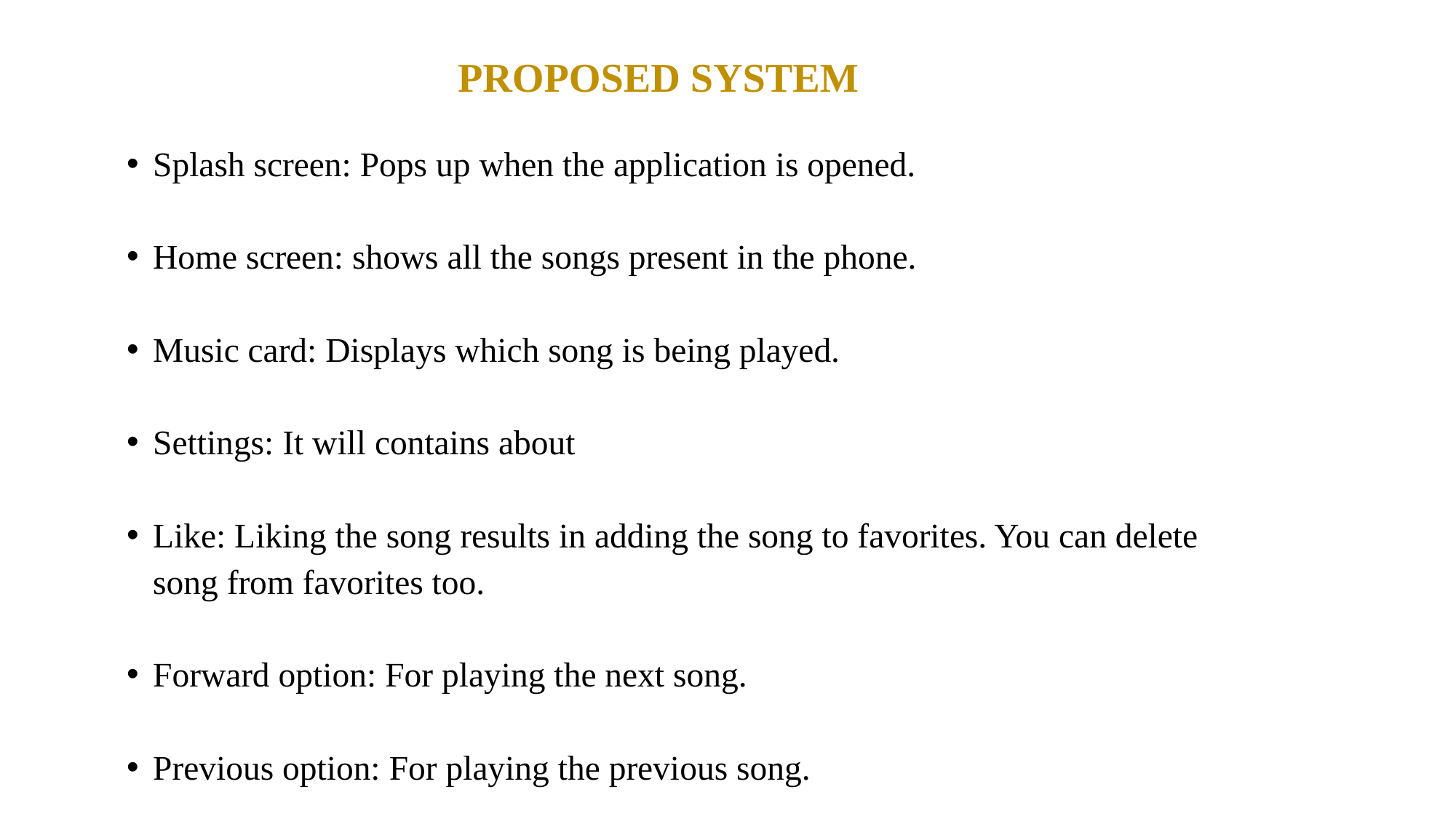

PROPOSED SYSTEM

Splash screen: Pops up when the application is opened.

Home screen: shows all the songs present in the phone.

Music card: Displays which song is being played.

Settings: It will contains about

Like: Liking the song results in adding the song to favorites. You can delete
   song from favorites too.

Forward option: For playing the next song.

Previous option: For playing the previous song.